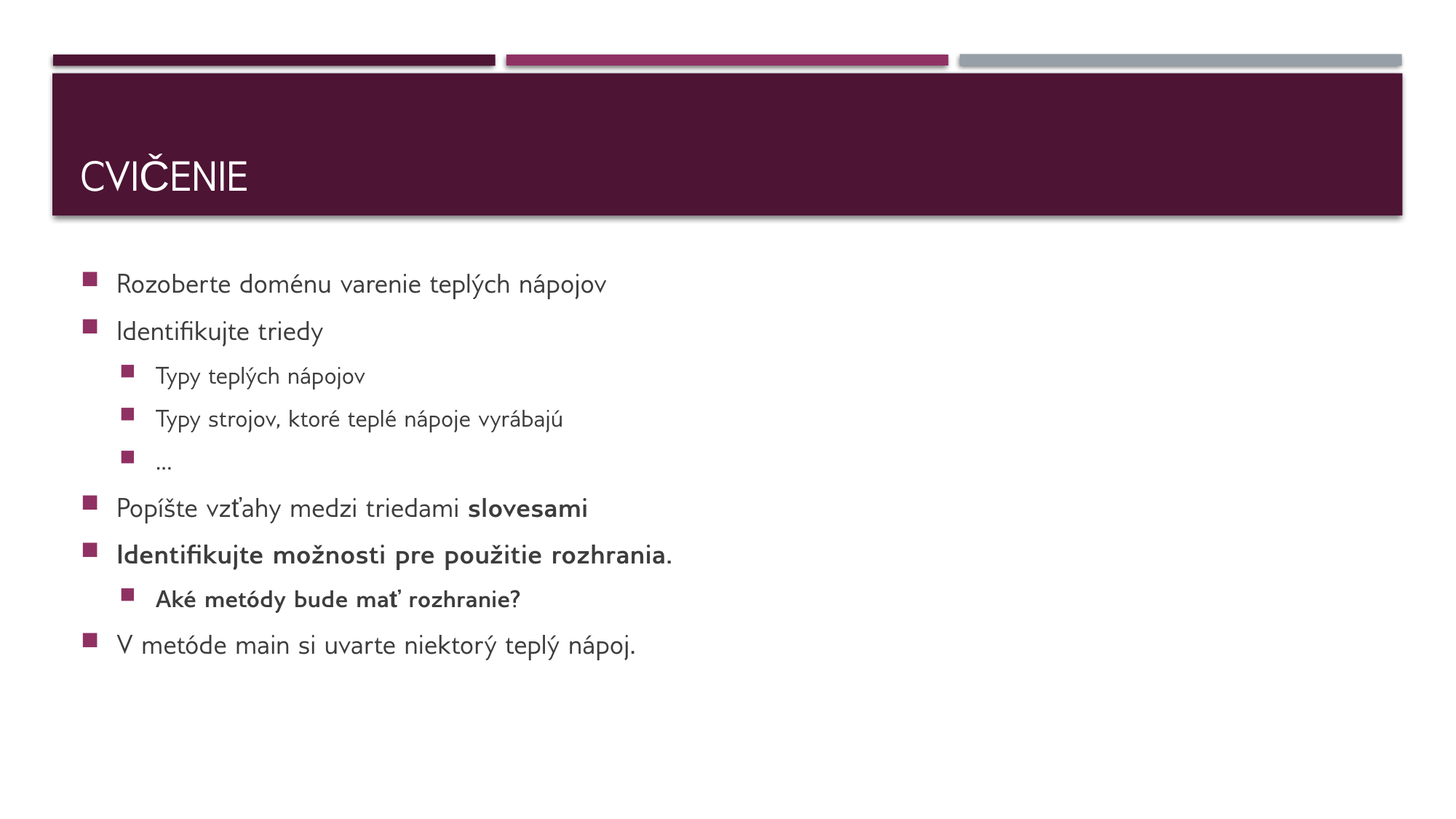

# CVIČENIE
Rozoberte doménu varenie teplých nápojov
Identifikujte triedy
Typy teplých nápojov
Typy strojov, ktoré teplé nápoje vyrábajú
...
Popíšte vzťahy medzi triedami slovesami
Identifikujte možnosti pre použitie rozhrania.
Aké metódy bude mať rozhranie?
V metóde main si uvarte niektorý teplý nápoj.